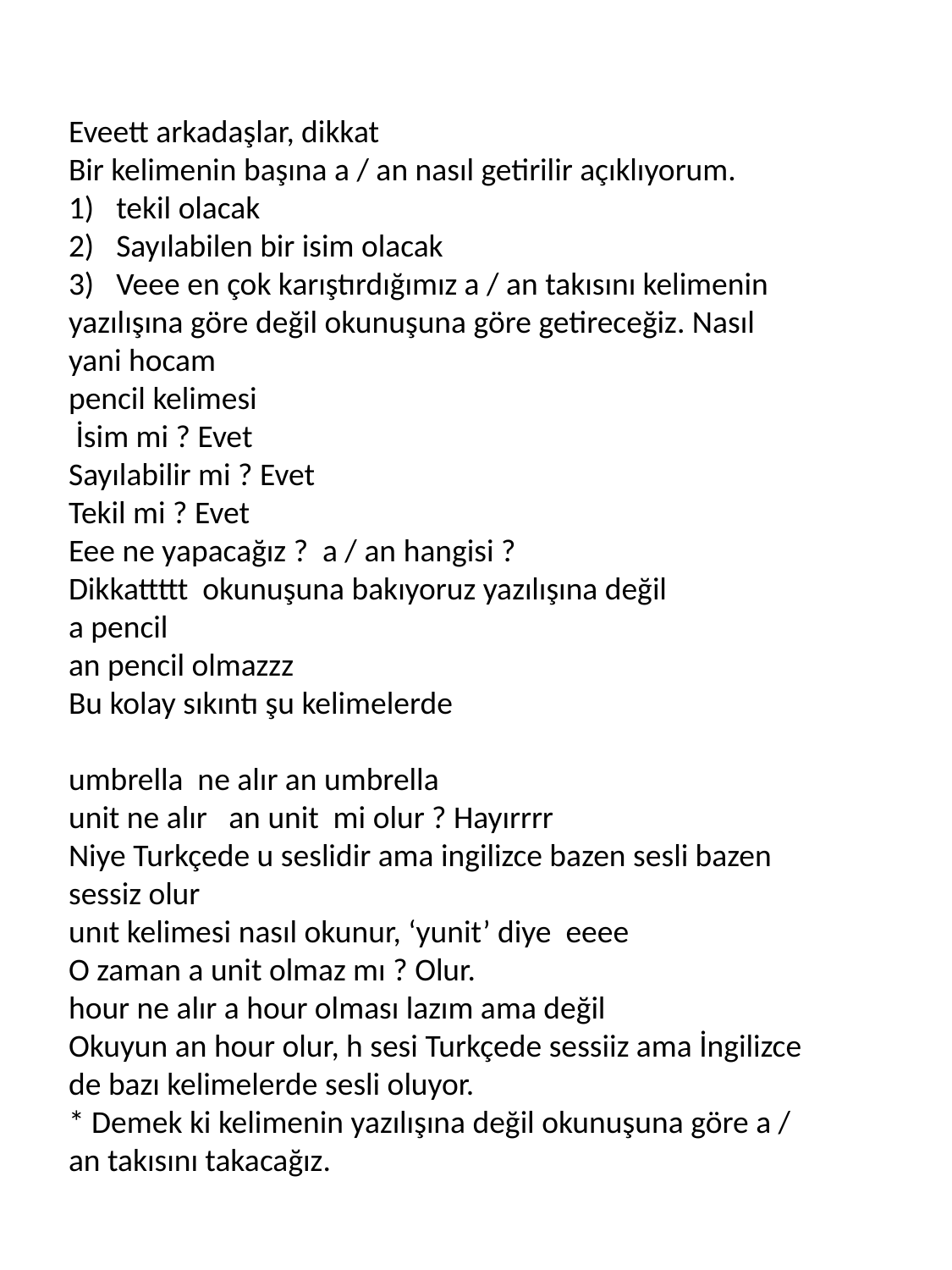

Eveett arkadaşlar, dikkat
Bir kelimenin başına a / an nasıl getirilir açıklıyorum.
tekil olacak
Sayılabilen bir isim olacak
Veee en çok karıştırdığımız a / an takısını kelimenin
yazılışına göre değil okunuşuna göre getireceğiz. Nasıl yani hocam
pencil kelimesi
 İsim mi ? Evet
Sayılabilir mi ? Evet
Tekil mi ? Evet
Eee ne yapacağız ?  a / an hangisi ?
Dikkattttt  okunuşuna bakıyoruz yazılışına değil
a pencil
an pencil olmazzz
Bu kolay sıkıntı şu kelimelerde

umbrella  ne alır an umbrella
unit ne alır   an unit  mi olur ? Hayırrrr
Niye Turkçede u seslidir ama ingilizce bazen sesli bazen sessiz olur
unıt kelimesi nasıl okunur, ‘yunit’ diye  eeee
O zaman a unit olmaz mı ? Olur.
hour ne alır a hour olması lazım ama değil
Okuyun an hour olur, h sesi Turkçede sessiiz ama İngilizce de bazı kelimelerde sesli oluyor.
* Demek ki kelimenin yazılışına değil okunuşuna göre a / an takısını takacağız.